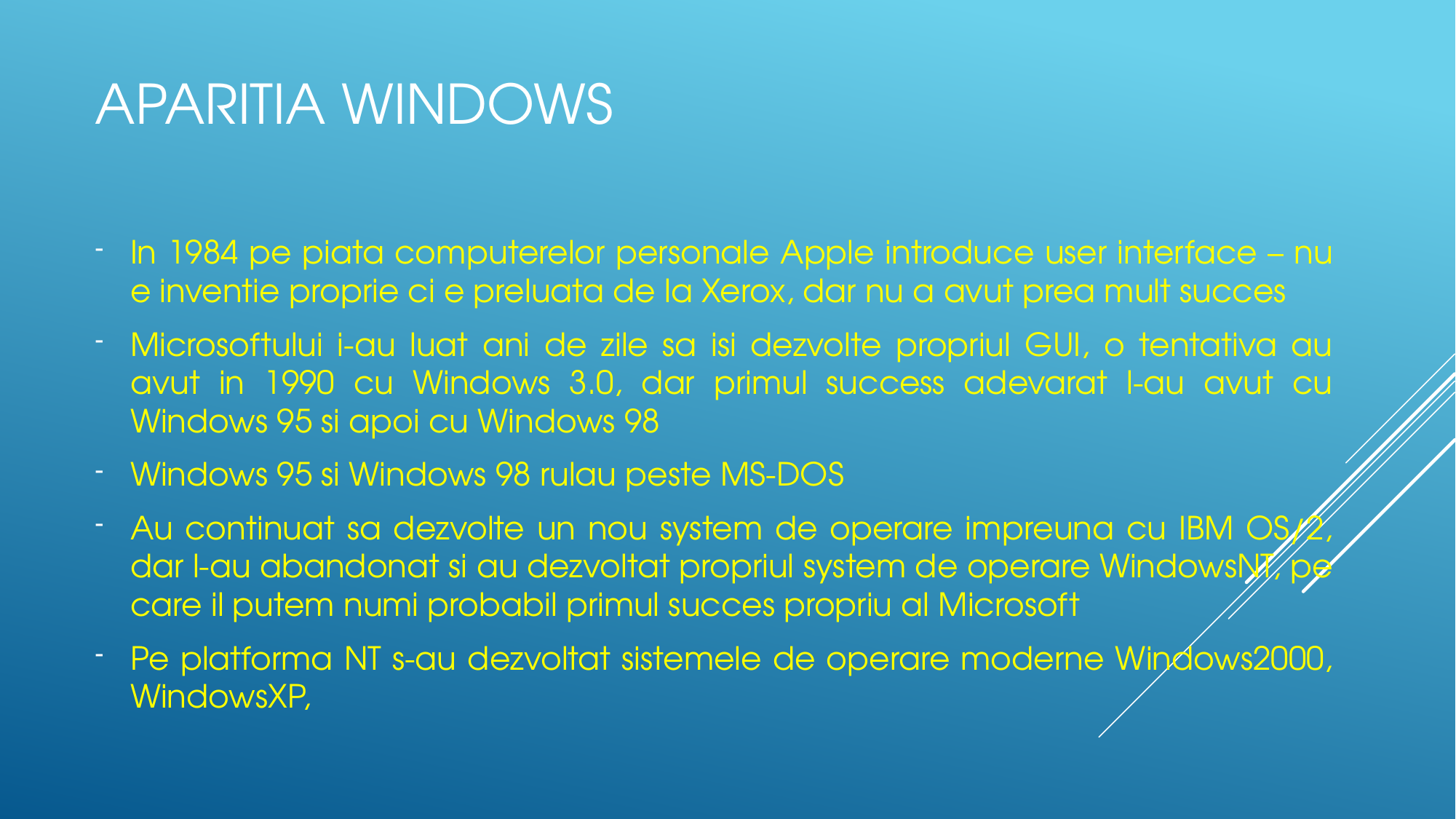

# Aparitia WINDOWS
In 1984 pe piata computerelor personale Apple introduce user interface – nu e inventie proprie ci e preluata de la Xerox, dar nu a avut prea mult succes
Microsoftului i-au luat ani de zile sa isi dezvolte propriul GUI, o tentativa au avut in 1990 cu Windows 3.0, dar primul success adevarat l-au avut cu Windows 95 si apoi cu Windows 98
Windows 95 si Windows 98 rulau peste MS-DOS
Au continuat sa dezvolte un nou system de operare impreuna cu IBM OS/2, dar l-au abandonat si au dezvoltat propriul system de operare WindowsNT, pe care il putem numi probabil primul succes propriu al Microsoft
Pe platforma NT s-au dezvoltat sistemele de operare moderne Windows2000, WindowsXP,